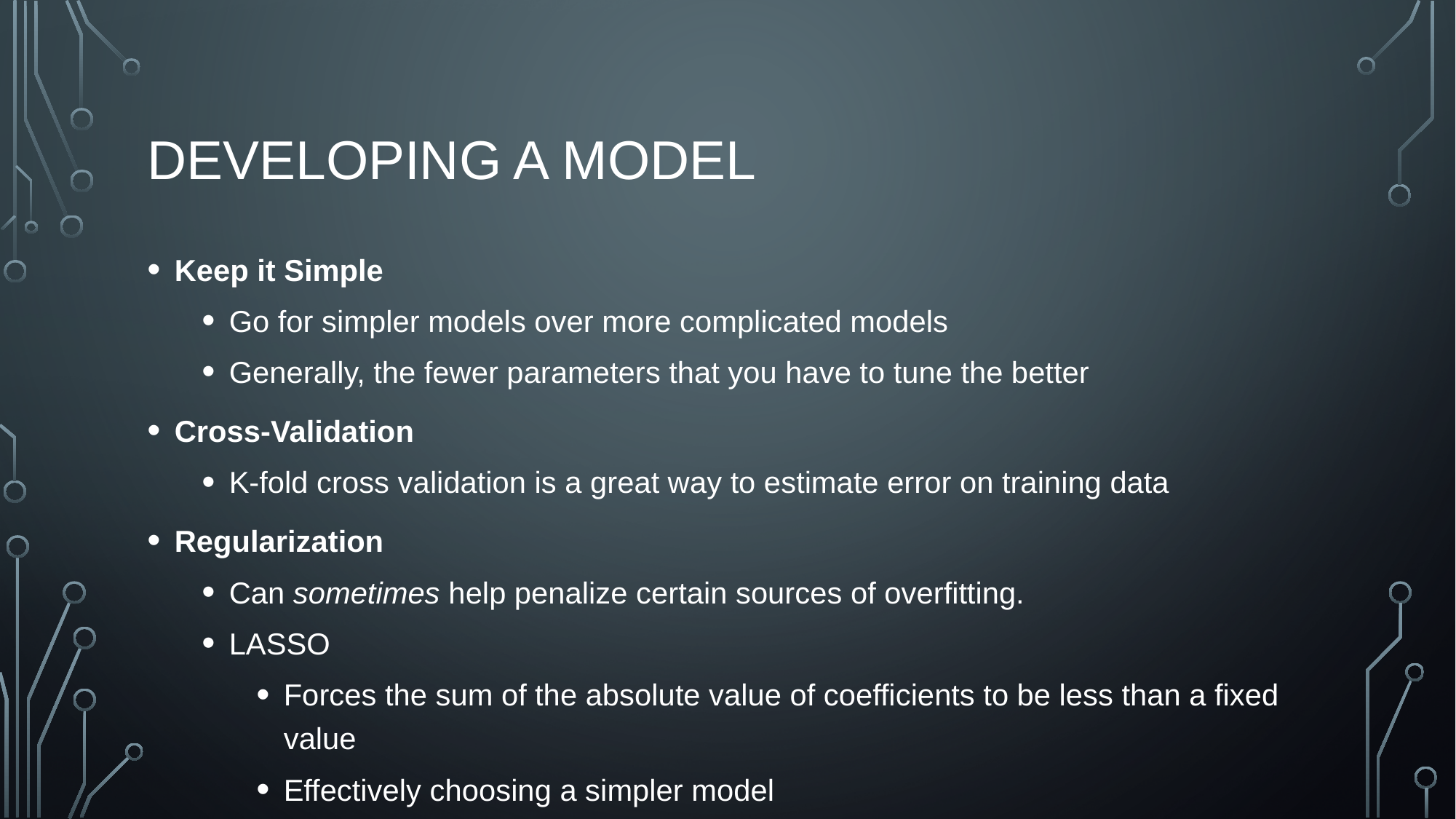

# Developing a model
Keep it Simple
Go for simpler models over more complicated models
Generally, the fewer parameters that you have to tune the better
Cross-Validation
K-fold cross validation is a great way to estimate error on training data
Regularization
Can sometimes help penalize certain sources of overfitting.
LASSO
Forces the sum of the absolute value of coefficients to be less than a fixed value
Effectively choosing a simpler model